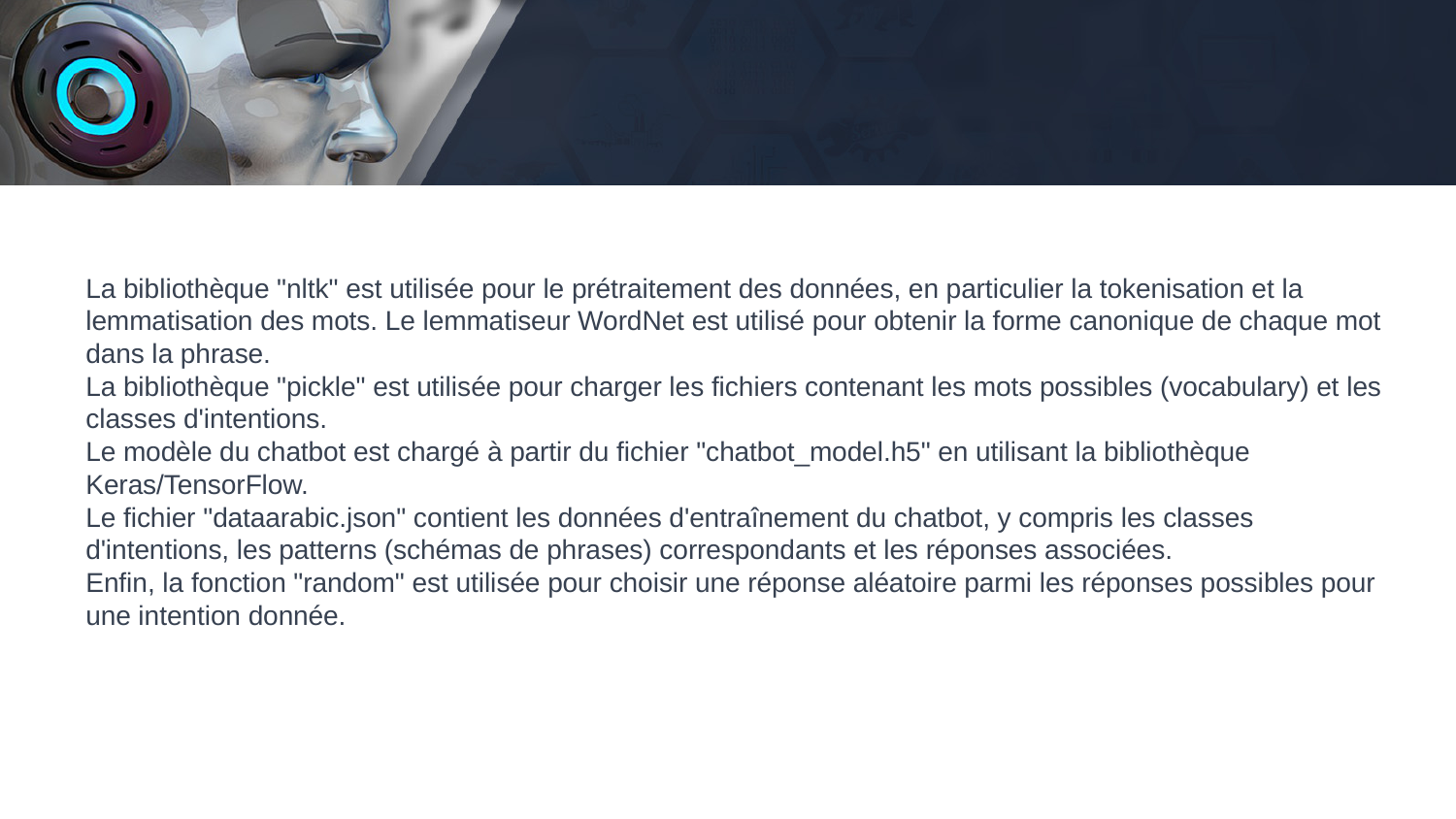

La bibliothèque "nltk" est utilisée pour le prétraitement des données, en particulier la tokenisation et la lemmatisation des mots. Le lemmatiseur WordNet est utilisé pour obtenir la forme canonique de chaque mot dans la phrase.
La bibliothèque "pickle" est utilisée pour charger les fichiers contenant les mots possibles (vocabulary) et les classes d'intentions.
Le modèle du chatbot est chargé à partir du fichier "chatbot_model.h5" en utilisant la bibliothèque Keras/TensorFlow.
Le fichier "dataarabic.json" contient les données d'entraînement du chatbot, y compris les classes d'intentions, les patterns (schémas de phrases) correspondants et les réponses associées.
Enfin, la fonction "random" est utilisée pour choisir une réponse aléatoire parmi les réponses possibles pour une intention donnée.